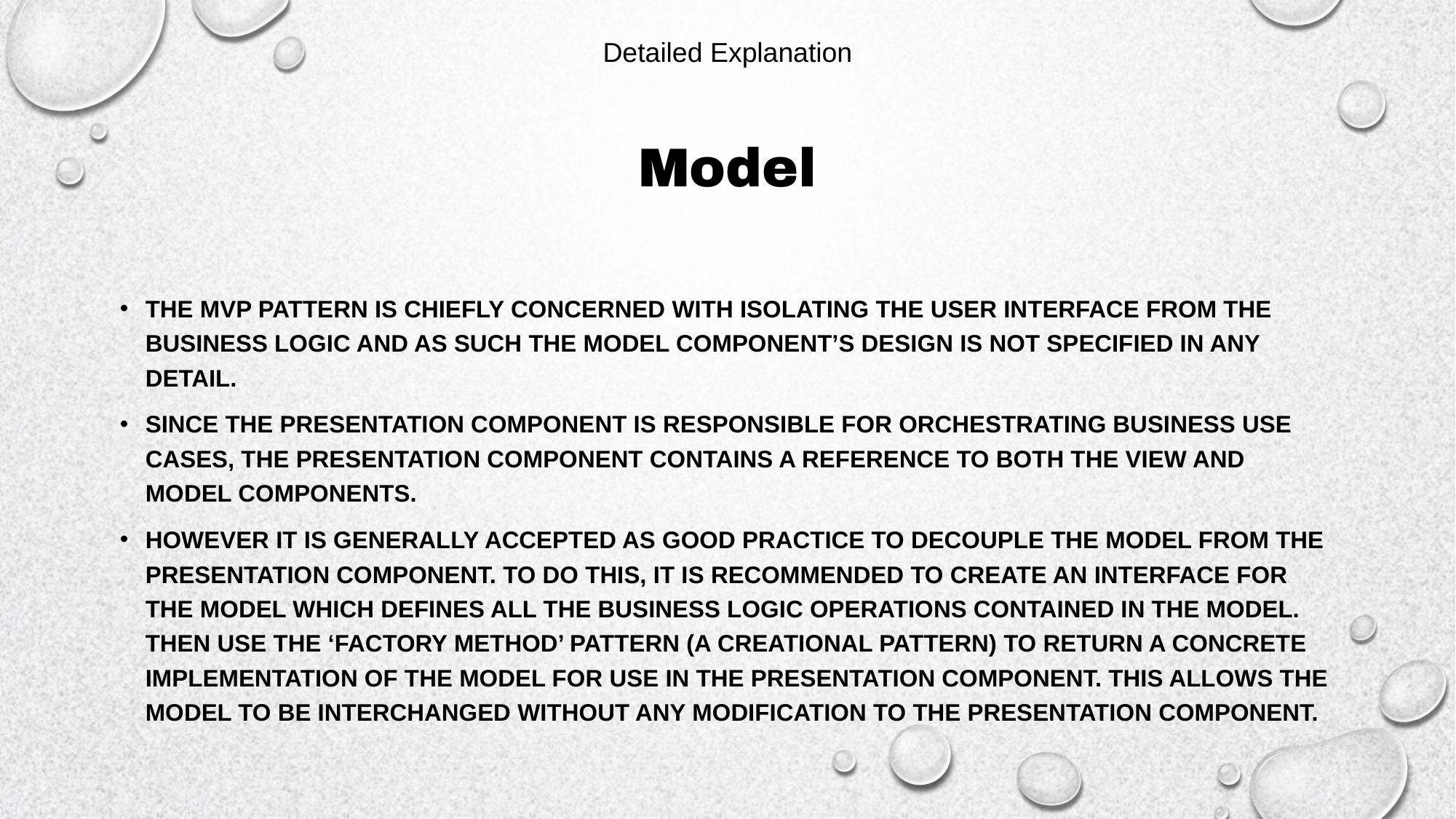

Detailed Explanation
# Model
The MVP pattern is chiefly concerned with isolating the user interface from the business logic and as such the Model component’s design is not specified in any detail.
Since the Presentation component is responsible for orchestrating business use cases, the Presentation component contains a reference to both the View and Model components.
However it is generally accepted as good practice to decouple the Model from the Presentation component. To do this, it is recommended to create an interface for the Model which defines all the business logic operations contained in the Model. Then use the ‘Factory method’ pattern (a creational pattern) to return a concrete implementation of the Model for use in the Presentation component. This allows the Model to be interchanged without any modification to the Presentation component.